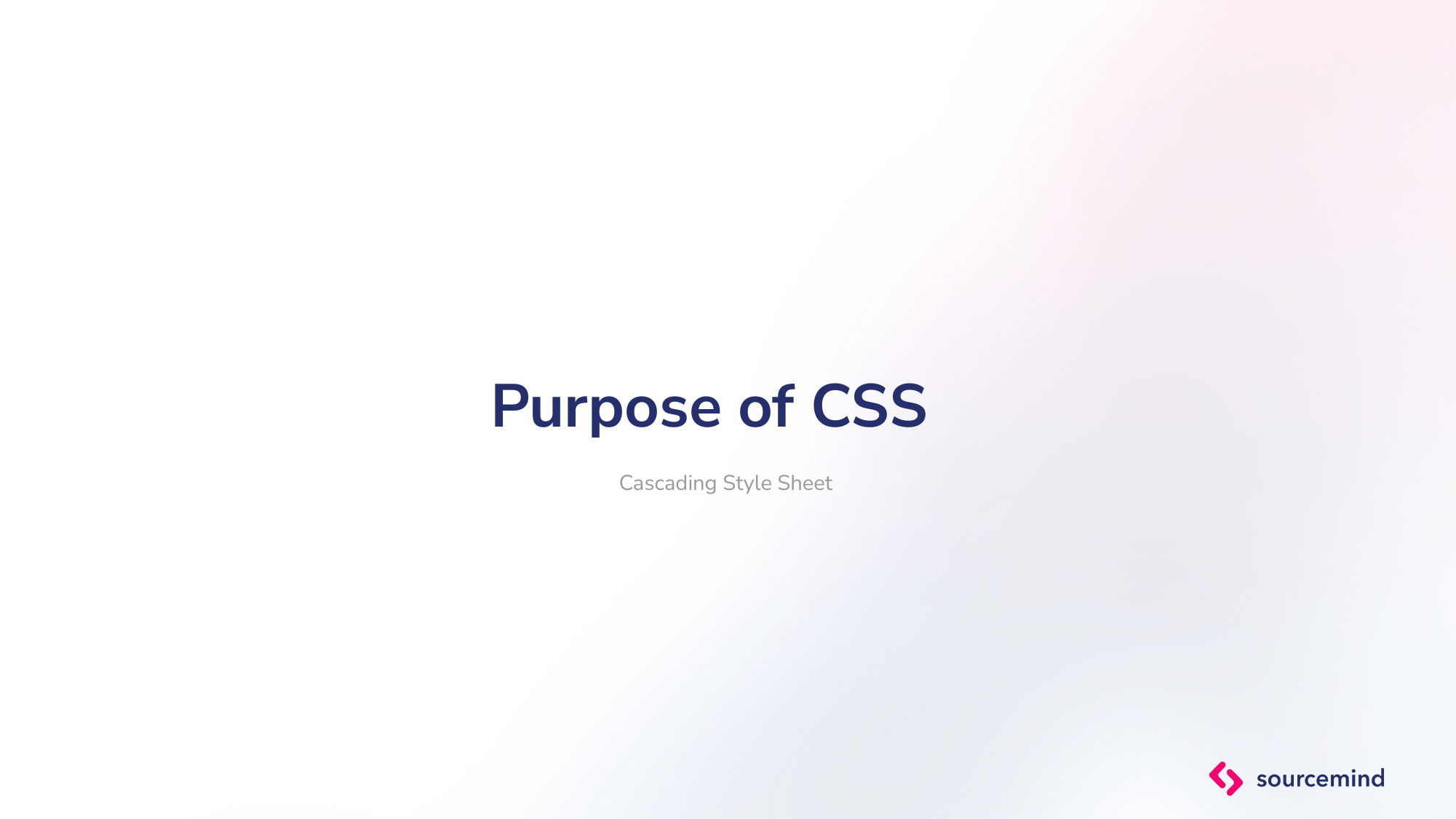

# Purpose of CSS
Cascading Style Sheet